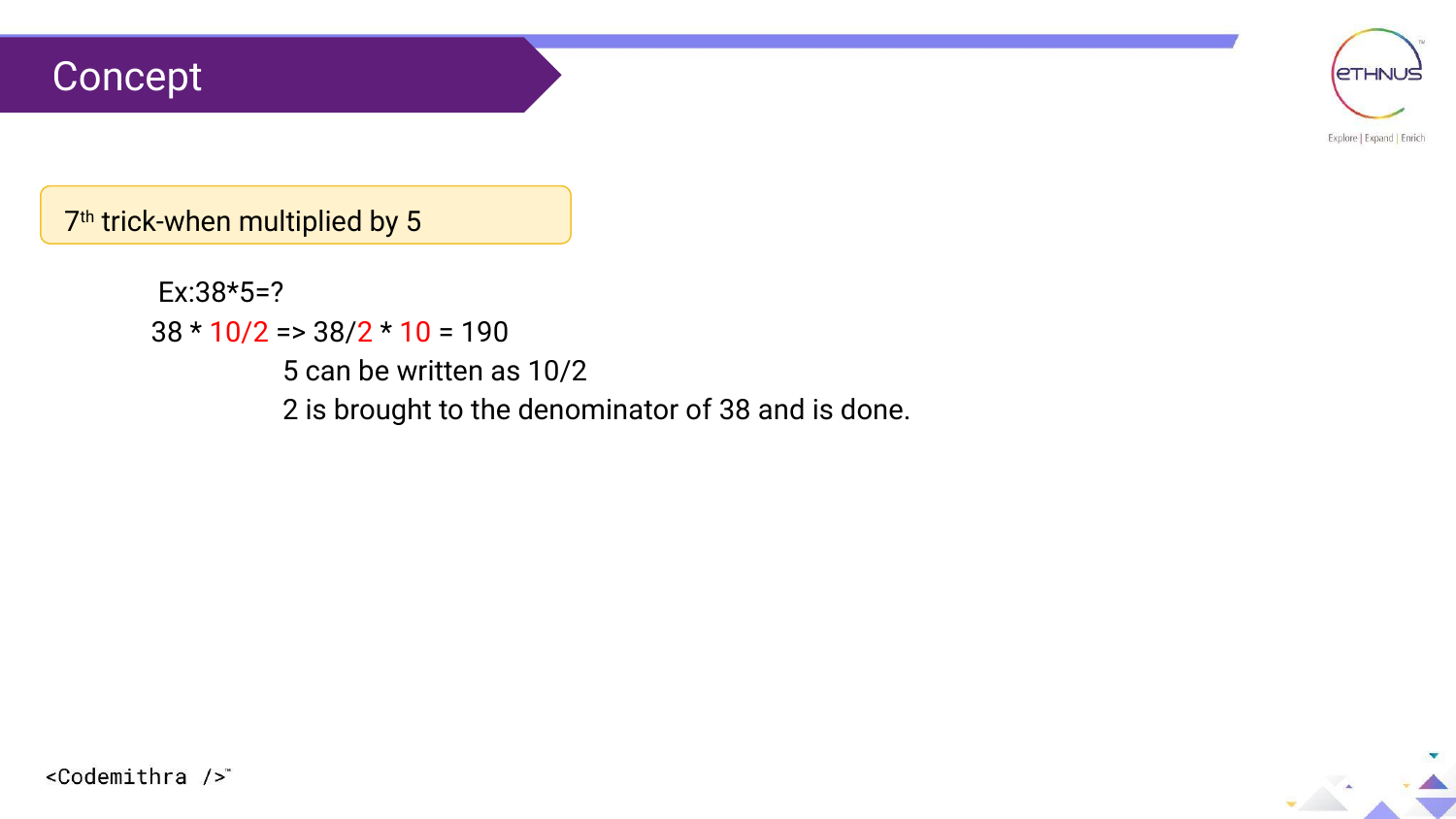

Concept
7th trick-when multiplied by 5
   Ex:38*5=?
  38 * 10/2 => 38/2 * 10 = 190
 	5 can be written as 10/2
 	2 is brought to the denominator of 38 and is done.